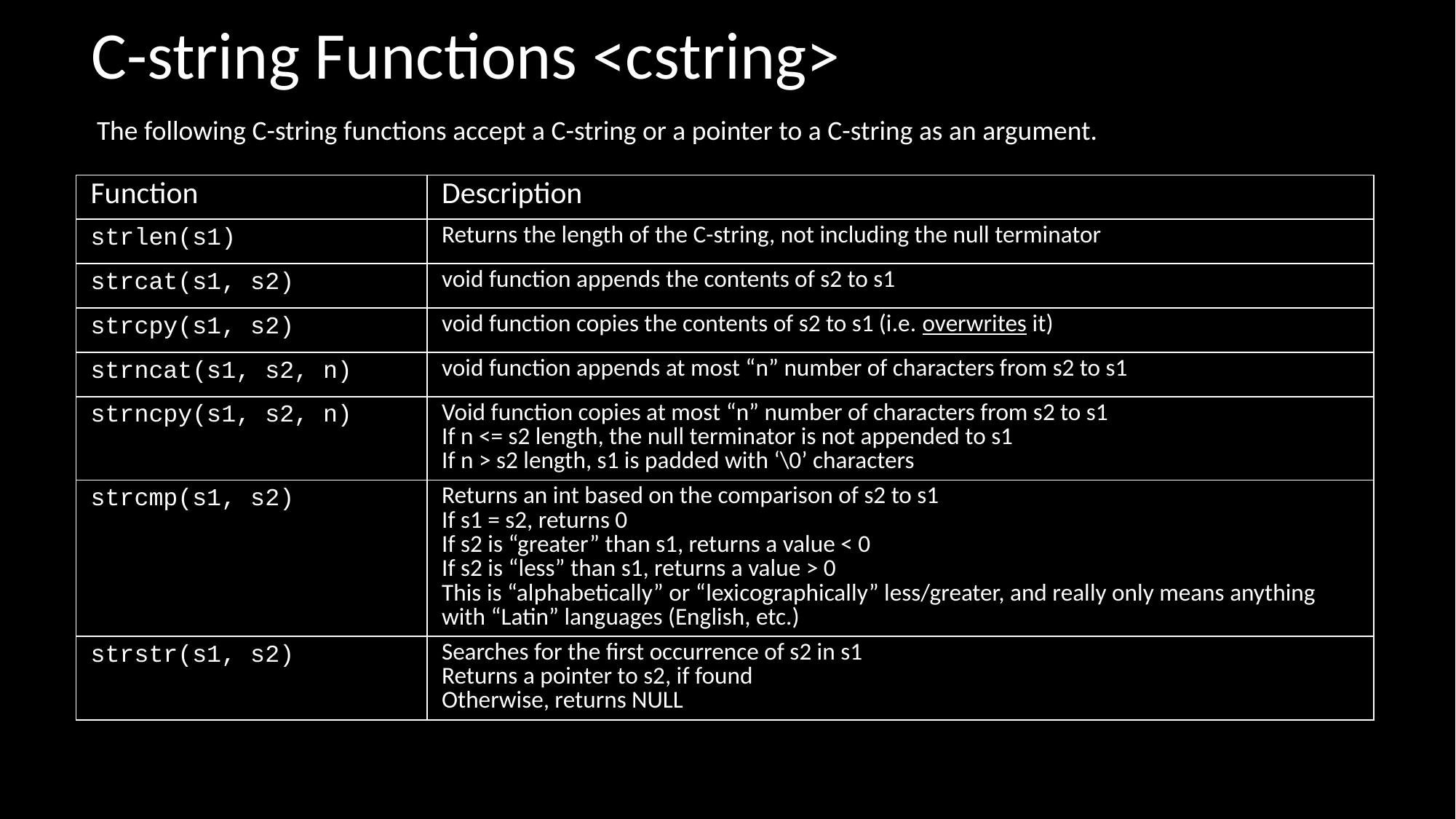

C-string Functions <cstring>
The following C-string functions accept a C-string or a pointer to a C-string as an argument.
| Function | Description |
| --- | --- |
| strlen(s1) | Returns the length of the C-string, not including the null terminator |
| strcat(s1, s2) | void function appends the contents of s2 to s1 |
| strcpy(s1, s2) | void function copies the contents of s2 to s1 (i.e. overwrites it) |
| strncat(s1, s2, n) | void function appends at most “n” number of characters from s2 to s1 |
| strncpy(s1, s2, n) | Void function copies at most “n” number of characters from s2 to s1 If n <= s2 length, the null terminator is not appended to s1 If n > s2 length, s1 is padded with ‘\0’ characters |
| strcmp(s1, s2) | Returns an int based on the comparison of s2 to s1 If s1 = s2, returns 0 If s2 is “greater” than s1, returns a value < 0 If s2 is “less” than s1, returns a value > 0 This is “alphabetically” or “lexicographically” less/greater, and really only means anything with “Latin” languages (English, etc.) |
| strstr(s1, s2) | Searches for the first occurrence of s2 in s1 Returns a pointer to s2, if found Otherwise, returns NULL |